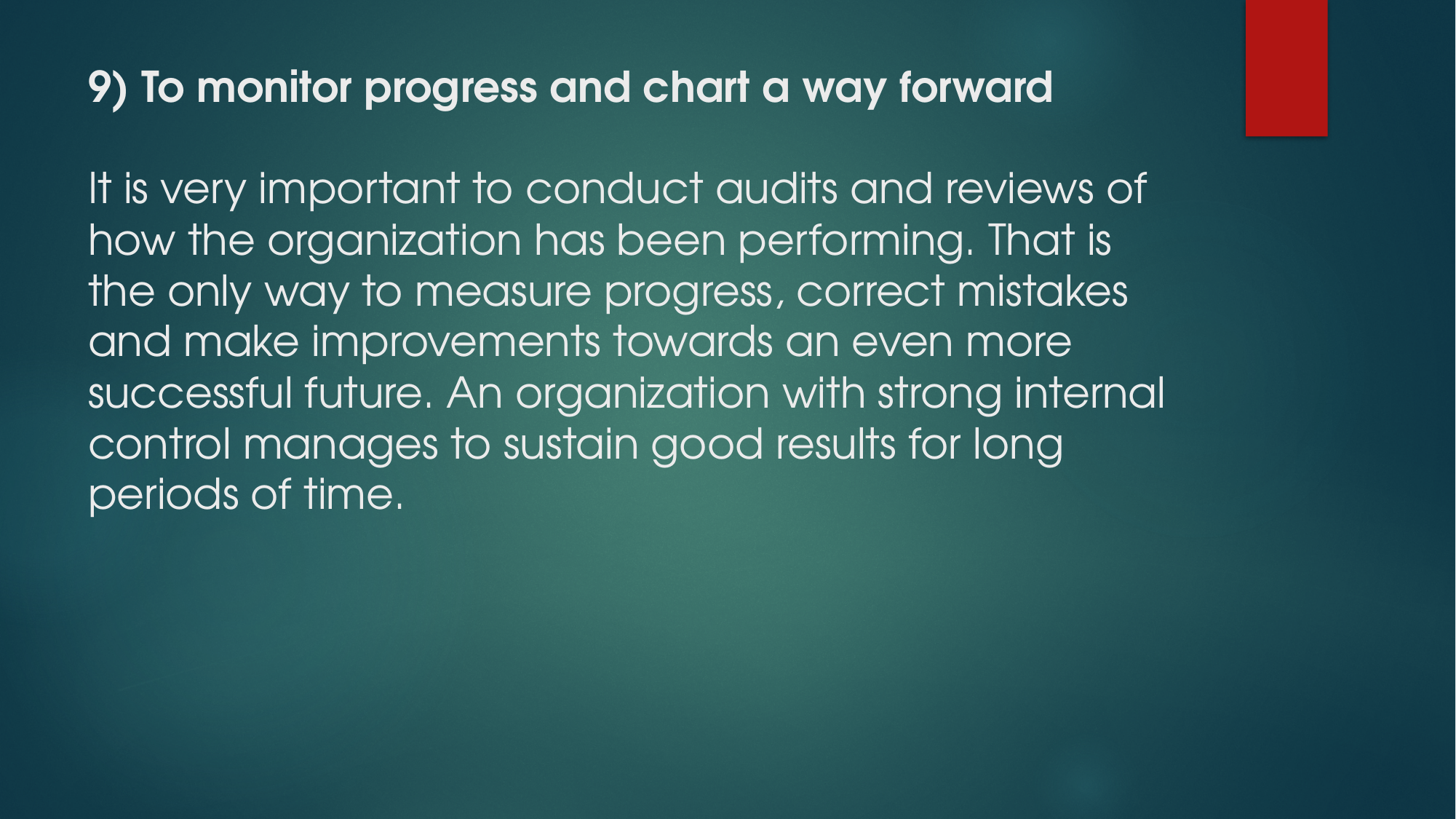

# 9) To monitor progress and chart a way forward It is very important to conduct audits and reviews of how the organization has been performing. That is the only way to measure progress, correct mistakes and make improvements towards an even more successful future. An organization with strong internal control manages to sustain good results for long periods of time.